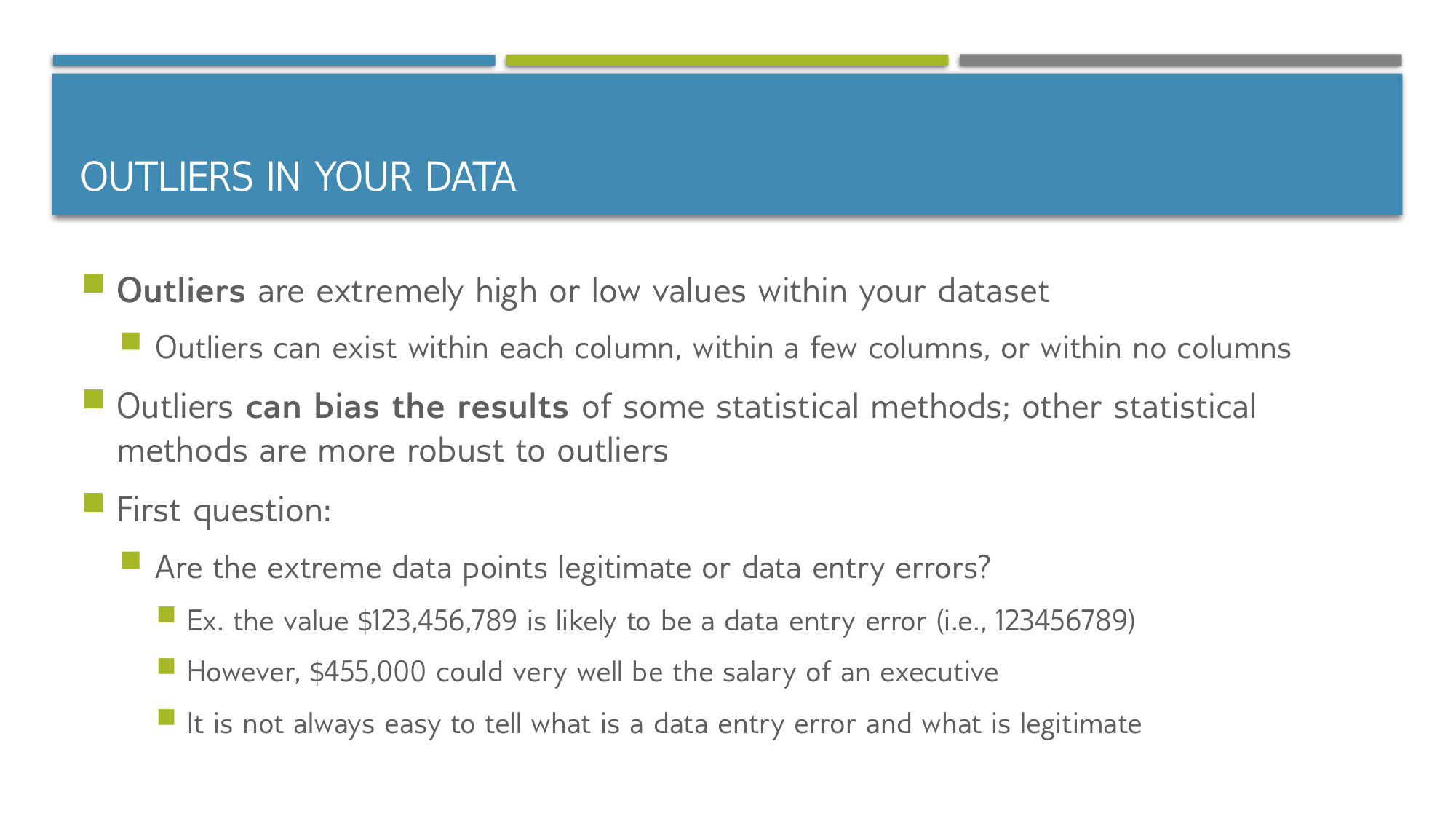

# Outliers in your Data
Outliers are extremely high or low values within your dataset
Outliers can exist within each column, within a few columns, or within no columns
Outliers can bias the results of some statistical methods; other statistical methods are more robust to outliers
First question:
Are the extreme data points legitimate or data entry errors?
Ex. the value $123,456,789 is likely to be a data entry error (i.e., 123456789)
However, $455,000 could very well be the salary of an executive
It is not always easy to tell what is a data entry error and what is legitimate